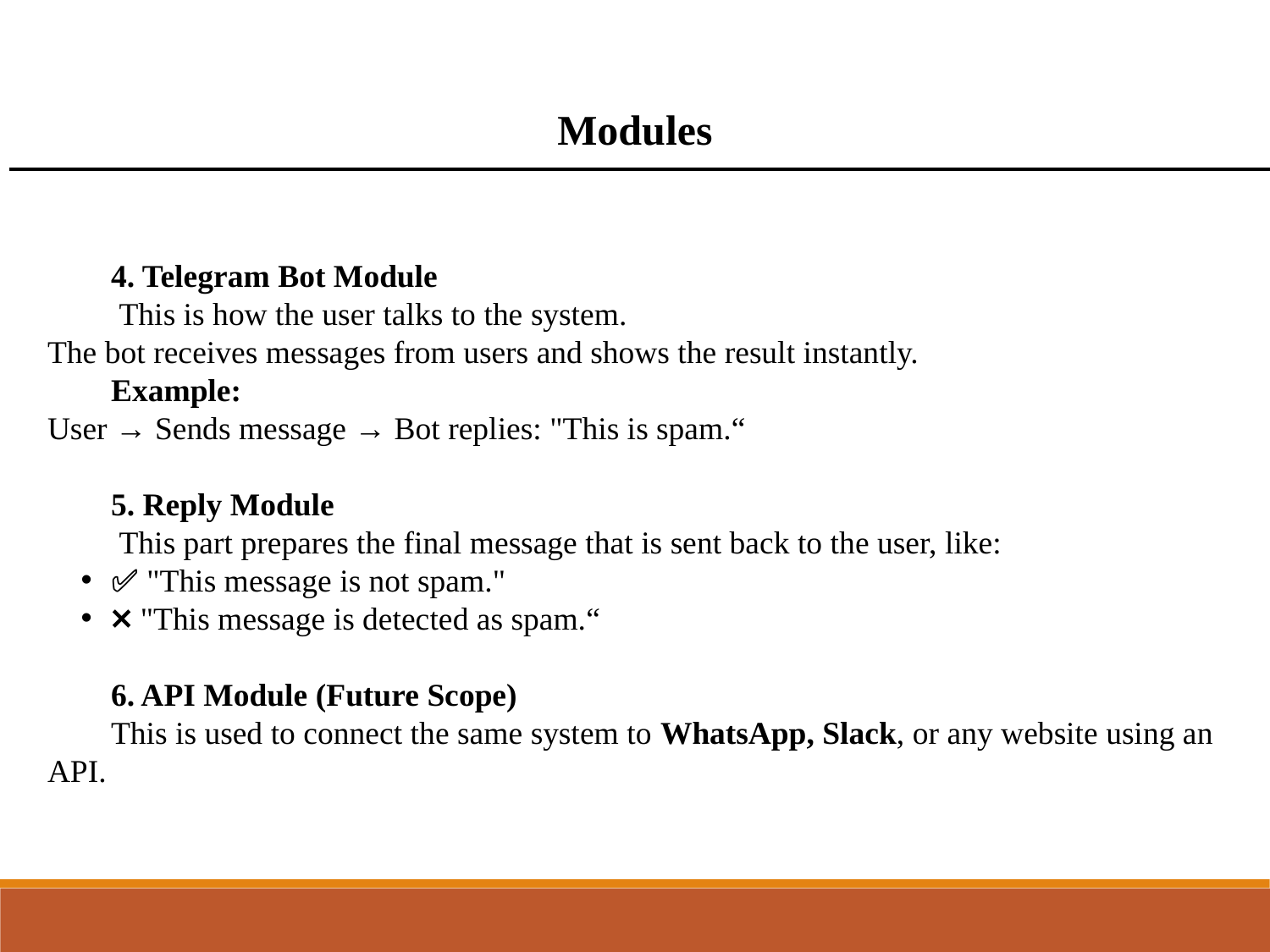

Modules

4. Telegram Bot Module
 This is how the user talks to the system.
The bot receives messages from users and shows the result instantly.
Example:
User → Sends message → Bot replies: "This is spam.“

5. Reply Module
 This part prepares the final message that is sent back to the user, like:
✅ "This message is not spam."
❌ "This message is detected as spam.“

6. API Module (Future Scope)
This is used to connect the same system to WhatsApp, Slack, or any website using an API.